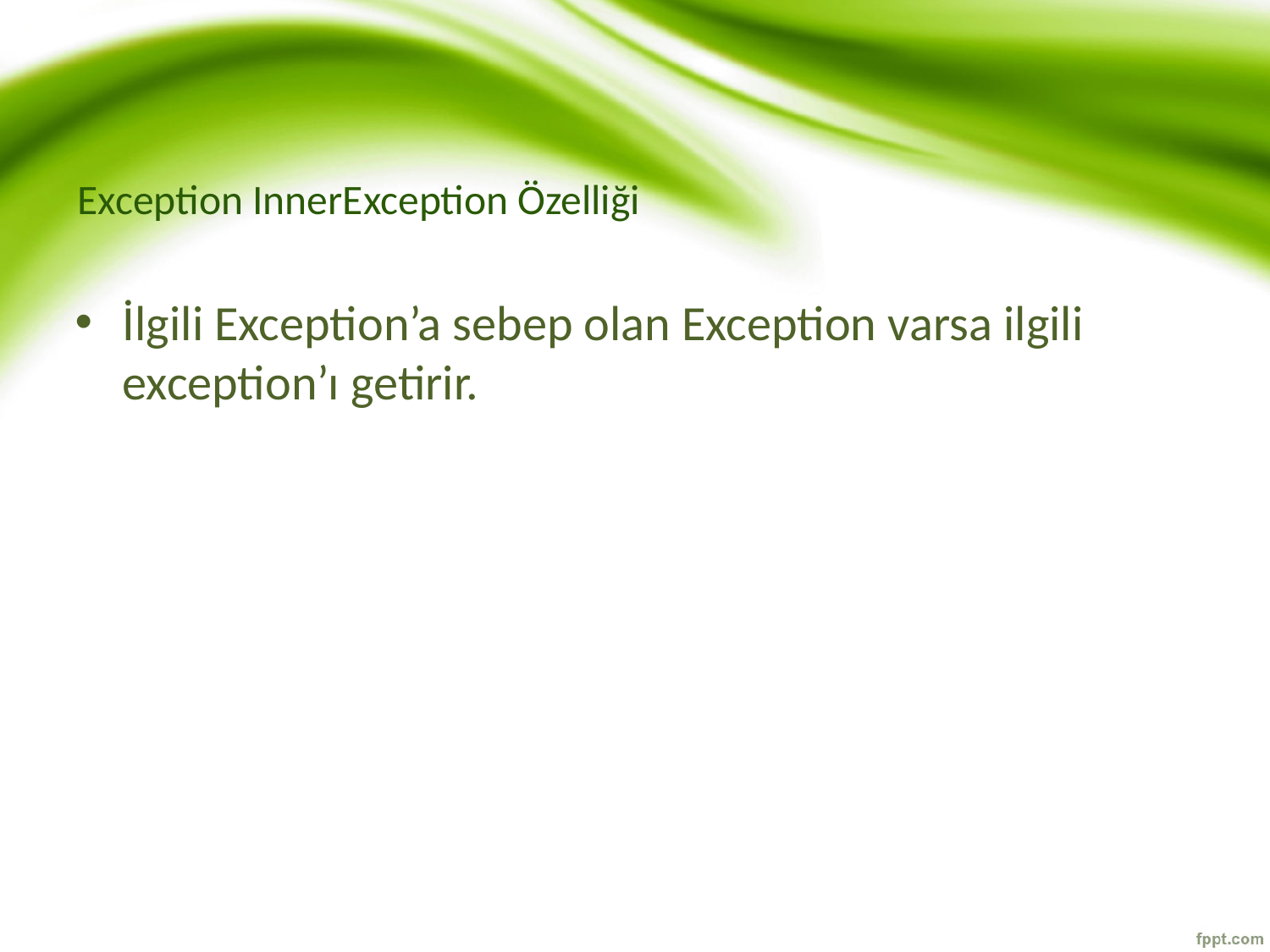

# Exception InnerException Özelliği
İlgili Exception’a sebep olan Exception varsa ilgili exception’ı getirir.